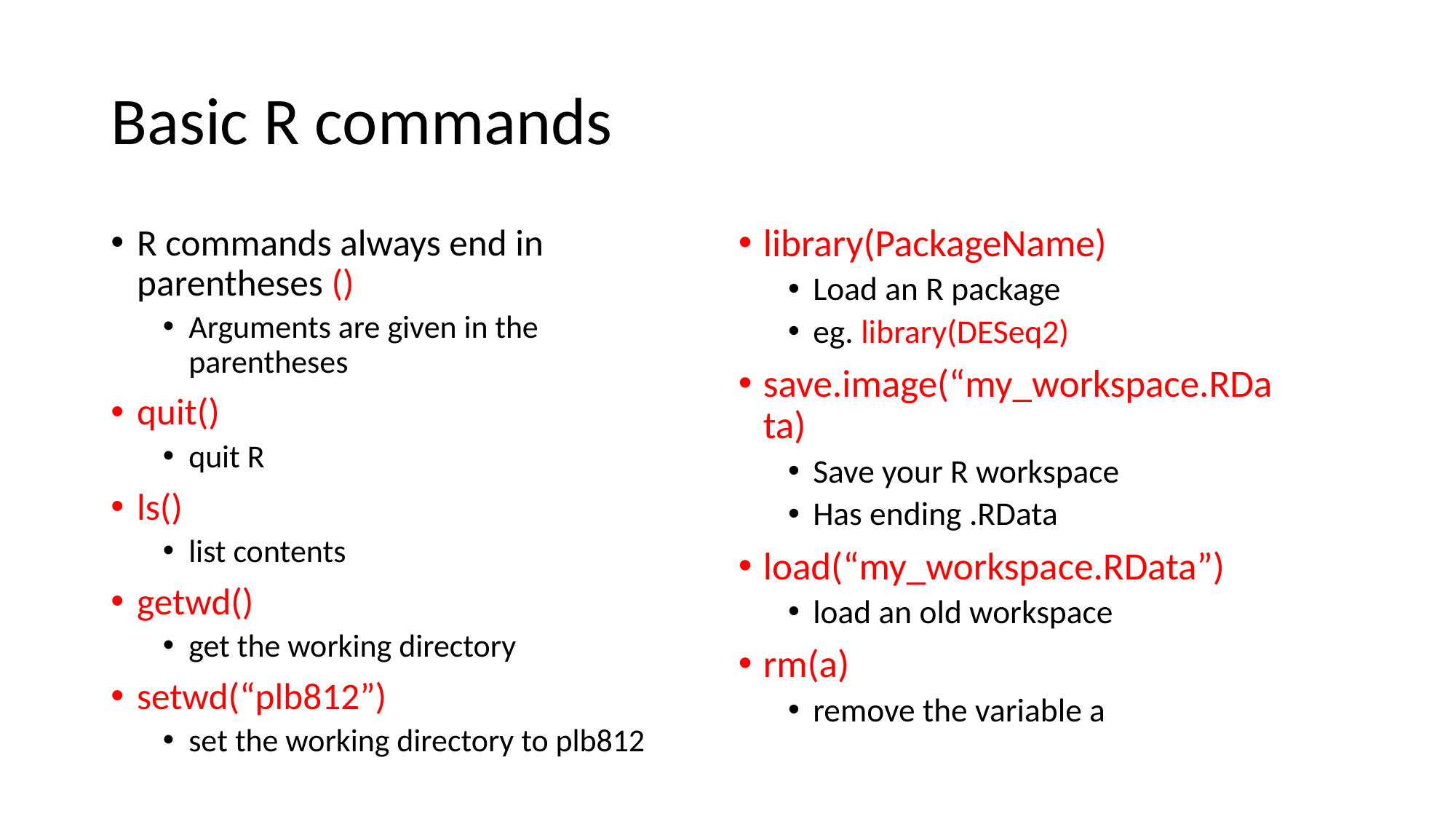

# Basic R commands
R commands always end in parentheses ()
Arguments are given in the parentheses
quit()
quit R
ls()
list contents
getwd()
get the working directory
setwd(“plb812”)
set the working directory to plb812

library(PackageName)
Load an R package
eg. library(DESeq2)
save.image(“my_workspace.RData)
Save your R workspace
Has ending .RData
load(“my_workspace.RData”)
load an old workspace
rm(a)
remove the variable a